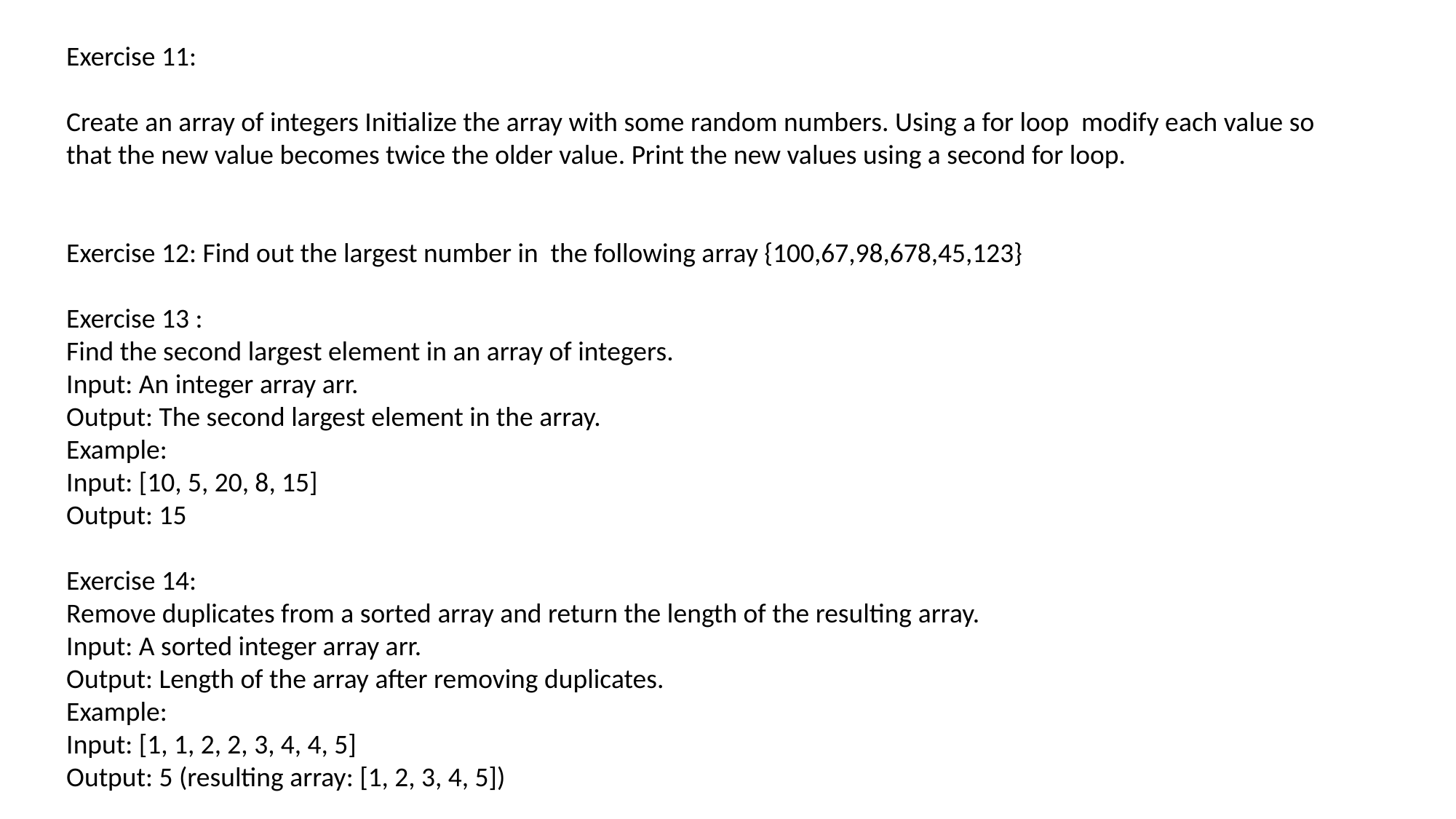

Exercise 11:

Create an array of integers Initialize the array with some random numbers. Using a for loop  modify each value so that the new value becomes twice the older value. Print the new values using a second for loop.

Exercise 12: Find out the largest number in  the following array {100,67,98,678,45,123}

Exercise 13 :
Find the second largest element in an array of integers.
Input: An integer array arr.
Output: The second largest element in the array.
Example:
Input: [10, 5, 20, 8, 15]
Output: 15

Exercise 14:
Remove duplicates from a sorted array and return the length of the resulting array.
Input: A sorted integer array arr.
Output: Length of the array after removing duplicates.
Example:
Input: [1, 1, 2, 2, 3, 4, 4, 5]
Output: 5 (resulting array: [1, 2, 3, 4, 5])